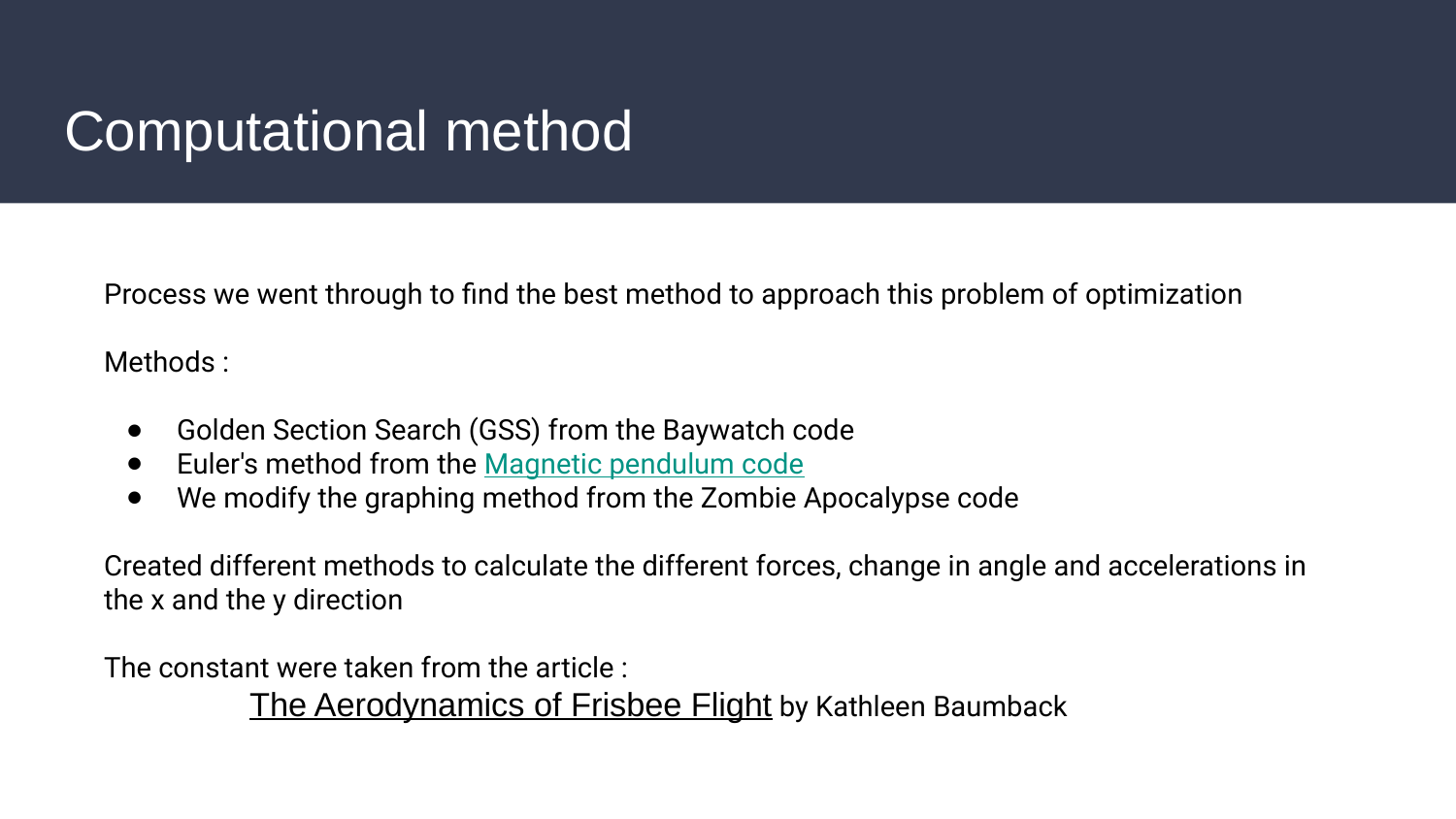

# Computational method
Process we went through to find the best method to approach this problem of optimization

Methods :

Golden Section Search (GSS) from the Baywatch code
Euler's method from the Magnetic pendulum code
We modify the graphing method from the Zombie Apocalypse code

Created different methods to calculate the different forces, change in angle and accelerations in the x and the y direction

The constant were taken from the article :
 	The Aerodynamics of Frisbee Flight by Kathleen Baumback